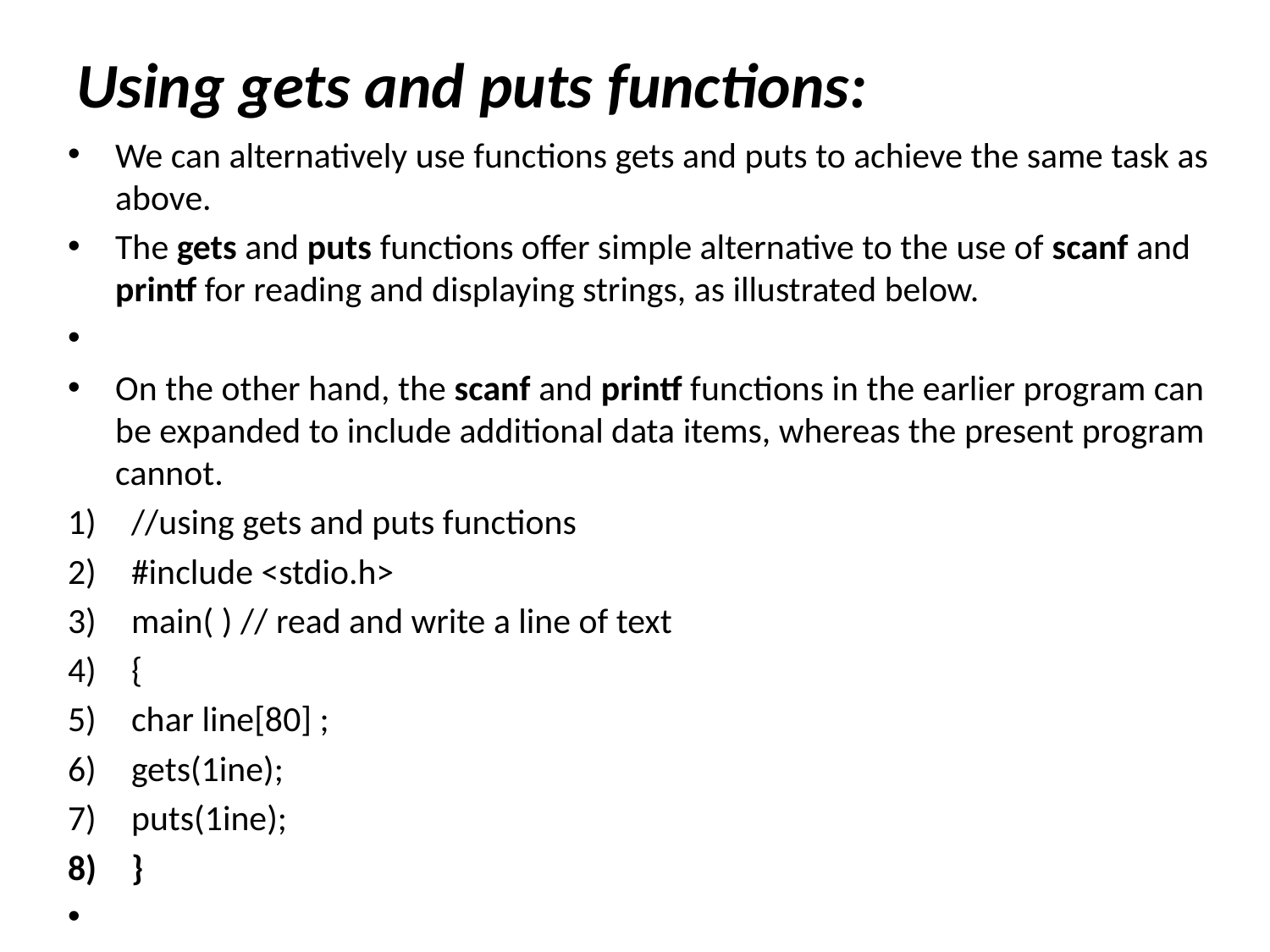

# Using gets and puts functions:
We can alternatively use functions gets and puts to achieve the same task as above.
The gets and puts functions offer simple alternative to the use of scanf and printf for reading and displaying strings, as illustrated below.

On the other hand, the scanf and printf functions in the earlier program can be expanded to include additional data items, whereas the present program cannot.
//using gets and puts functions
#include <stdio.h>
main( ) // read and write a line of text
{
char line[80] ;
gets(1ine);
puts(1ine);
}